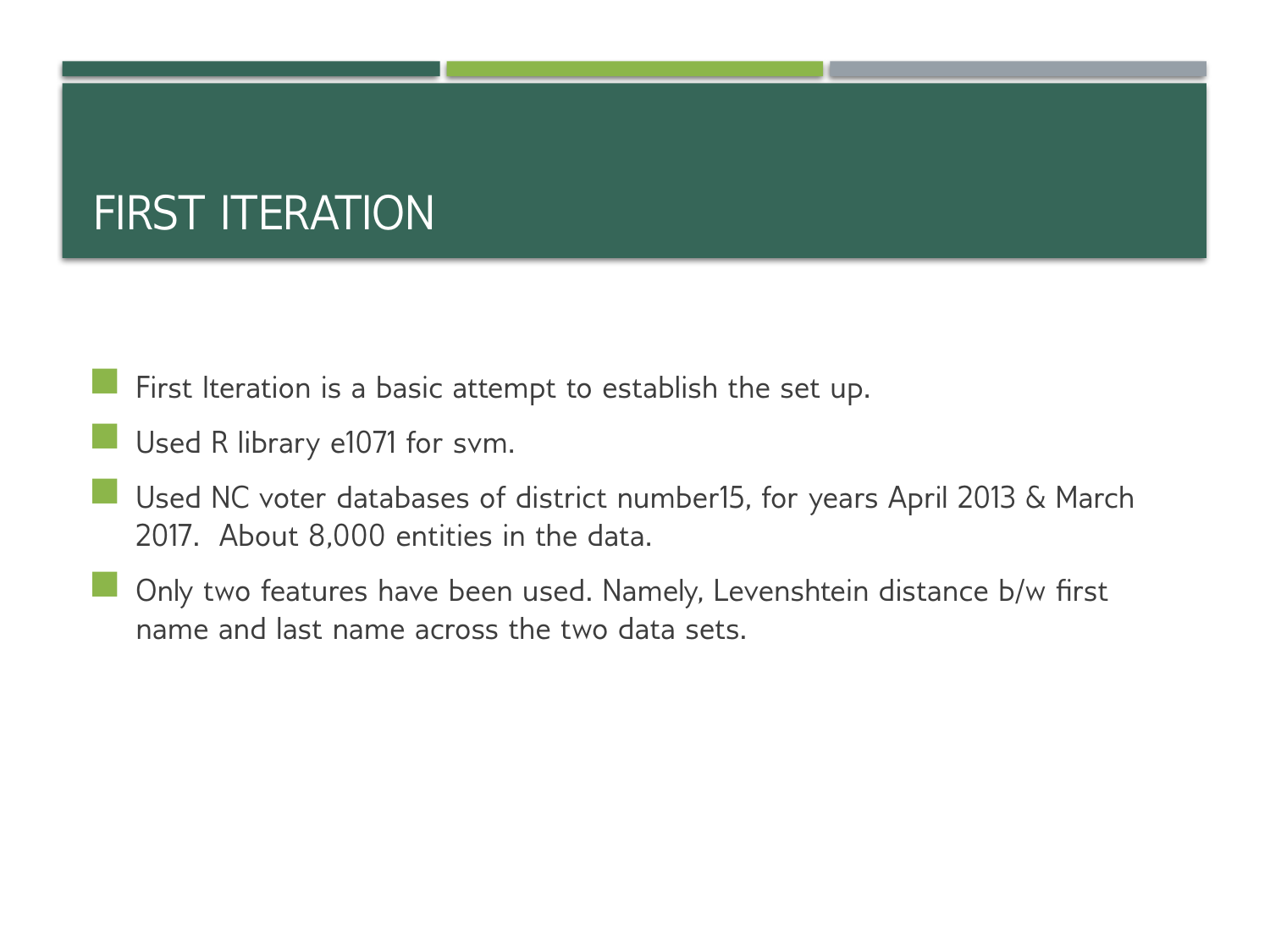

# First Iteration
First Iteration is a basic attempt to establish the set up.
Used R library e1071 for svm.
Used NC voter databases of district number15, for years April 2013 & March 2017.  About 8,000 entities in the data.
Only two features have been used. Namely, Levenshtein distance b/w first name and last name across the two data sets.